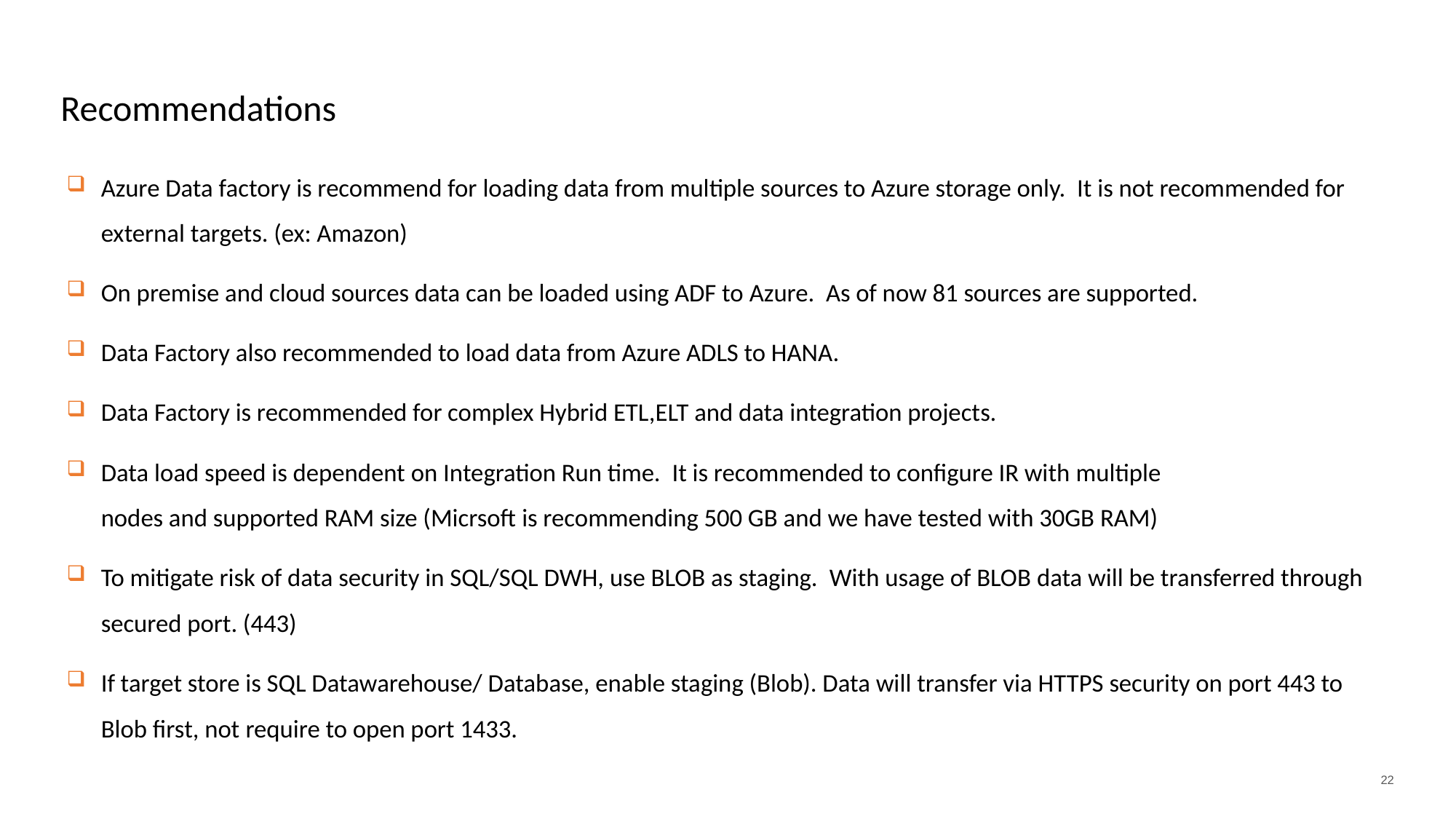

# Recommendations
Azure Data factory is recommend for loading data from multiple sources to Azure storage only.  It is not recommended for external targets. (ex: Amazon)
On premise and cloud sources data can be loaded using ADF to Azure.  As of now 81 sources are supported.
Data Factory also recommended to load data from Azure ADLS to HANA.
Data Factory is recommended for complex Hybrid ETL,ELT and data integration projects.
Data load speed is dependent on Integration Run time.  It is recommended to configure IR with multiple nodes and supported RAM size (Micrsoft is recommending 500 GB and we have tested with 30GB RAM)
To mitigate risk of data security in SQL/SQL DWH, use BLOB as staging.  With usage of BLOB data will be transferred through secured port. (443)
If target store is SQL Datawarehouse/ Database, enable staging (Blob). Data will transfer via HTTPS security on port 443 to Blob first, not require to open port 1433.

22